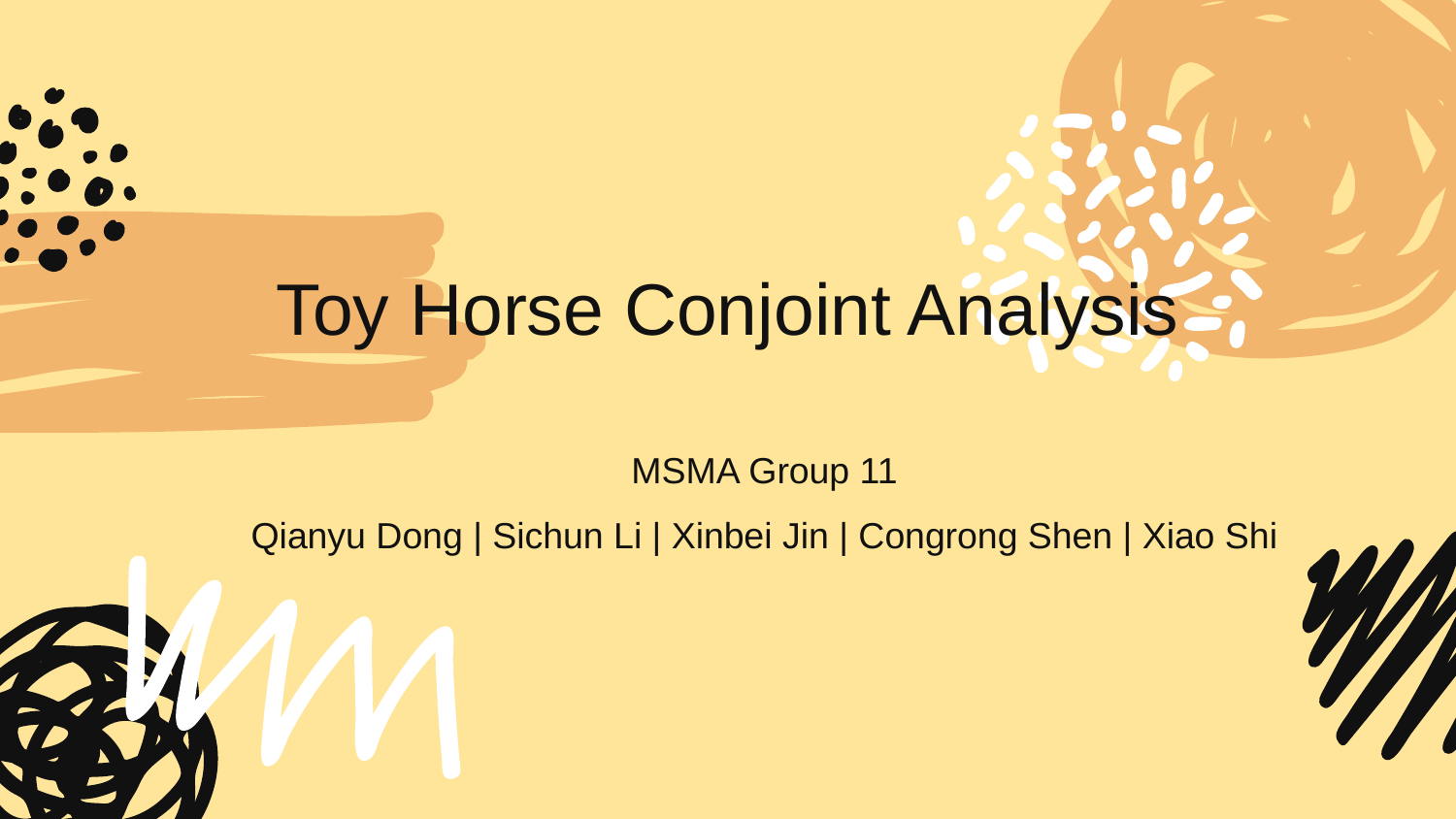

# Toy Horse Conjoint Analysis
MSMA Group 11
Qianyu Dong | Sichun Li | Xinbei Jin | Congrong Shen | Xiao Shi